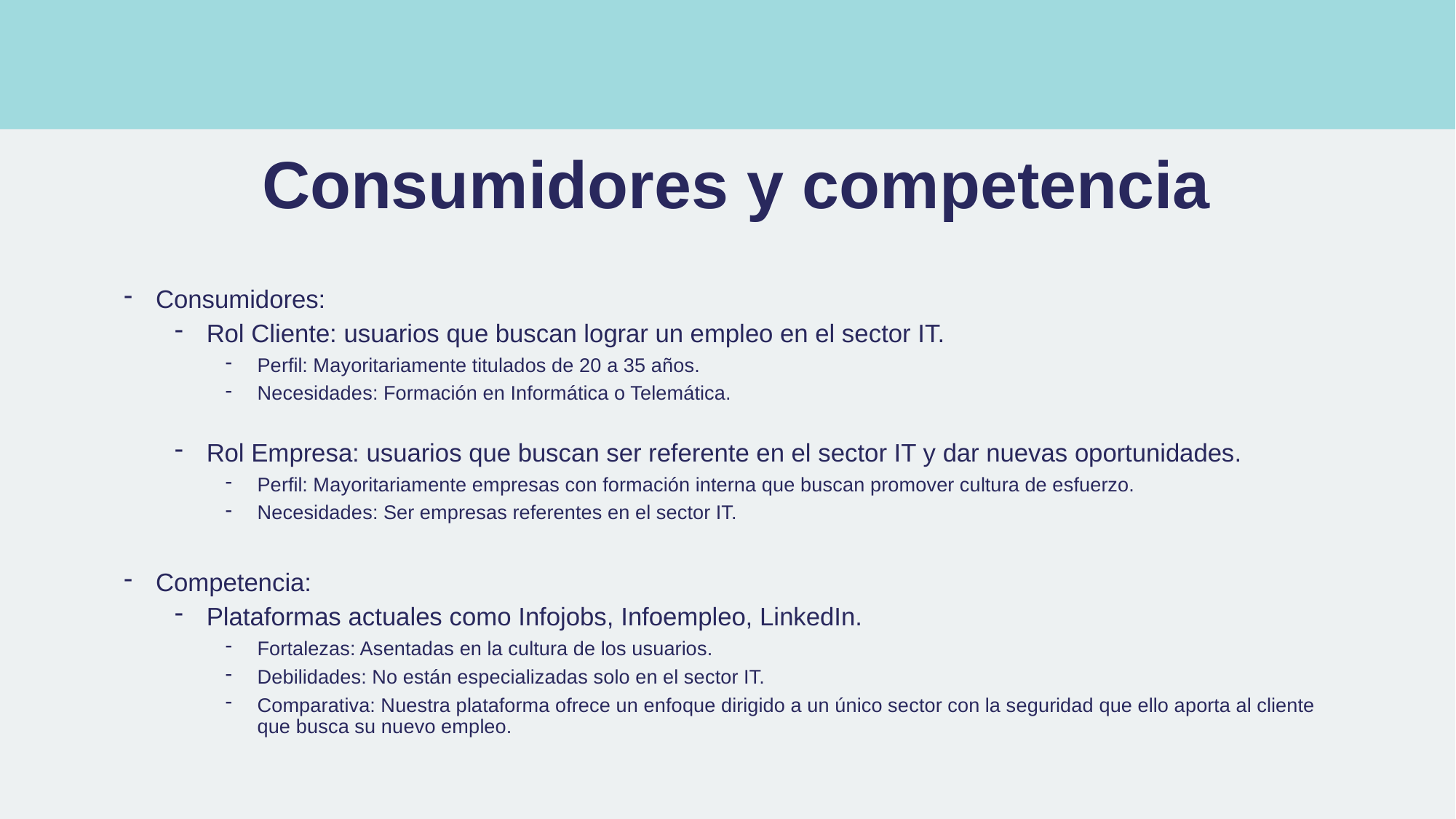

# Consumidores y competencia
Consumidores:
Rol Cliente: usuarios que buscan lograr un empleo en el sector IT.
Perfil: Mayoritariamente titulados de 20 a 35 años.
Necesidades: Formación en Informática o Telemática.

Rol Empresa: usuarios que buscan ser referente en el sector IT y dar nuevas oportunidades.
Perfil: Mayoritariamente empresas con formación interna que buscan promover cultura de esfuerzo.
Necesidades: Ser empresas referentes en el sector IT.

Competencia:
Plataformas actuales como Infojobs, Infoempleo, LinkedIn.
Fortalezas: Asentadas en la cultura de los usuarios.
Debilidades: No están especializadas solo en el sector IT.
Comparativa: Nuestra plataforma ofrece un enfoque dirigido a un único sector con la seguridad que ello aporta al cliente que busca su nuevo empleo.